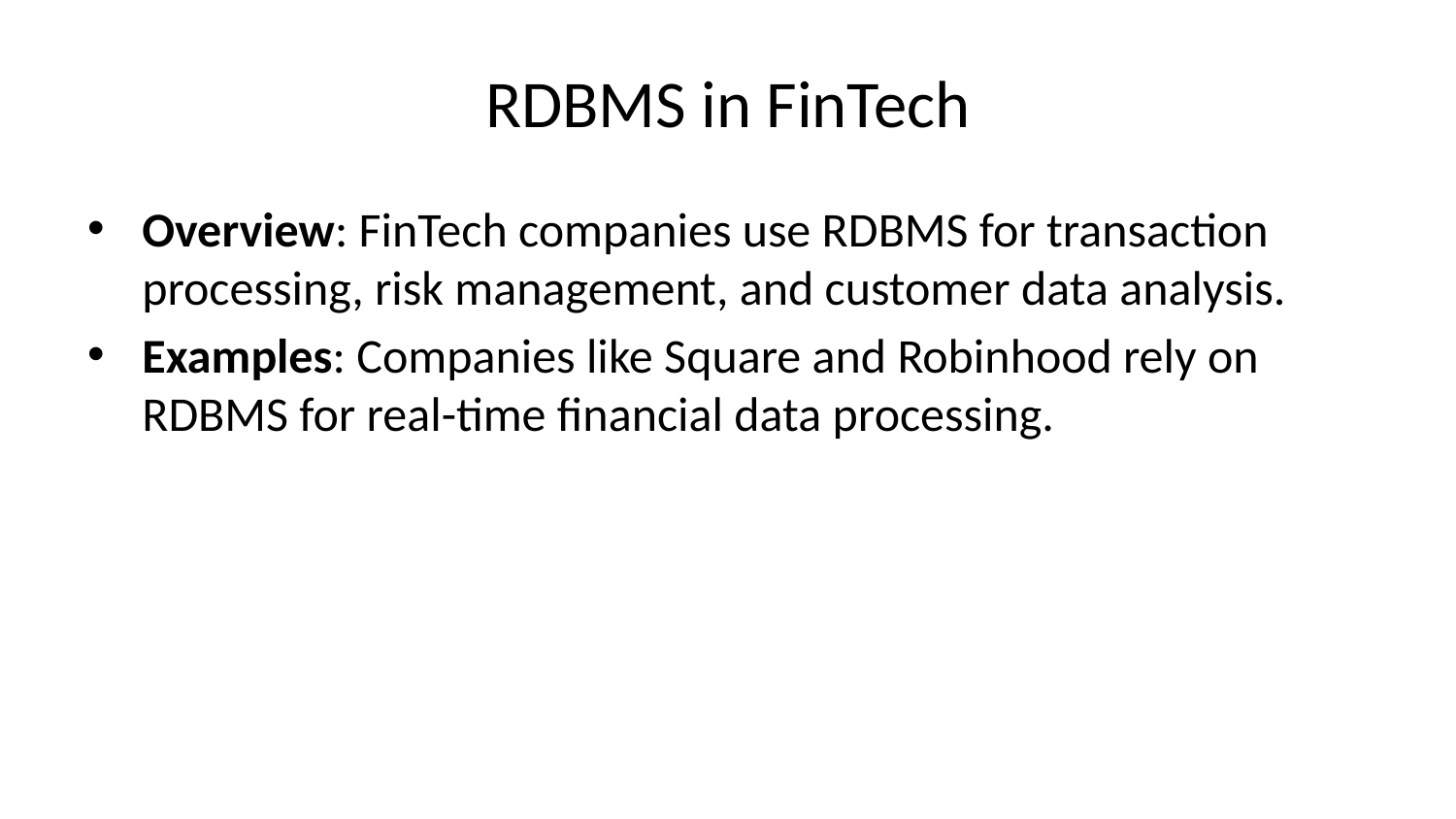

# RDBMS in FinTech
Overview: FinTech companies use RDBMS for transaction processing, risk management, and customer data analysis.
Examples: Companies like Square and Robinhood rely on RDBMS for real-time financial data processing.